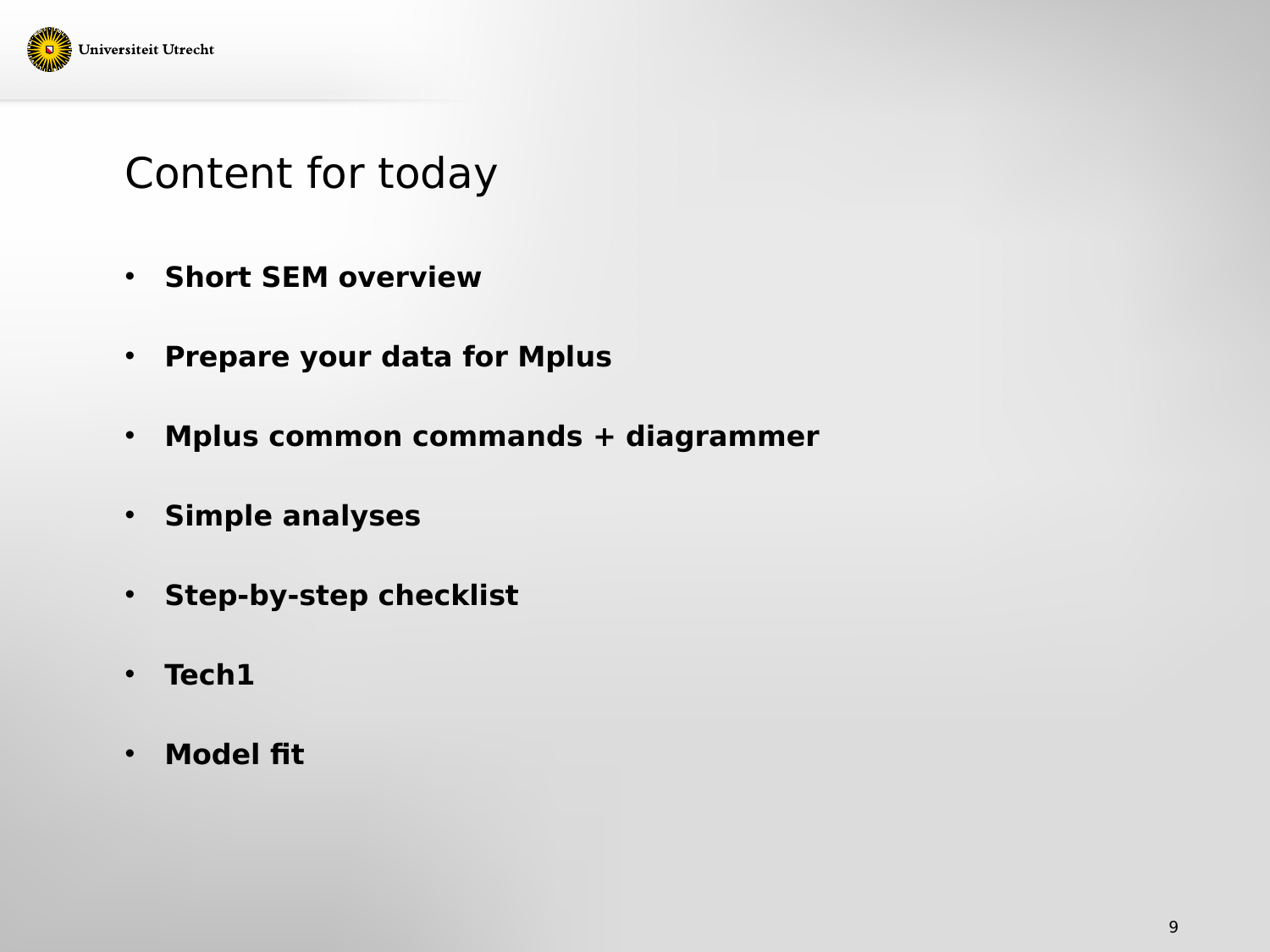

# Content for today
Short SEM overview
Prepare your data for Mplus
Mplus common commands + diagrammer
Simple analyses
Step-by-step checklist
Tech1
Model fit
9